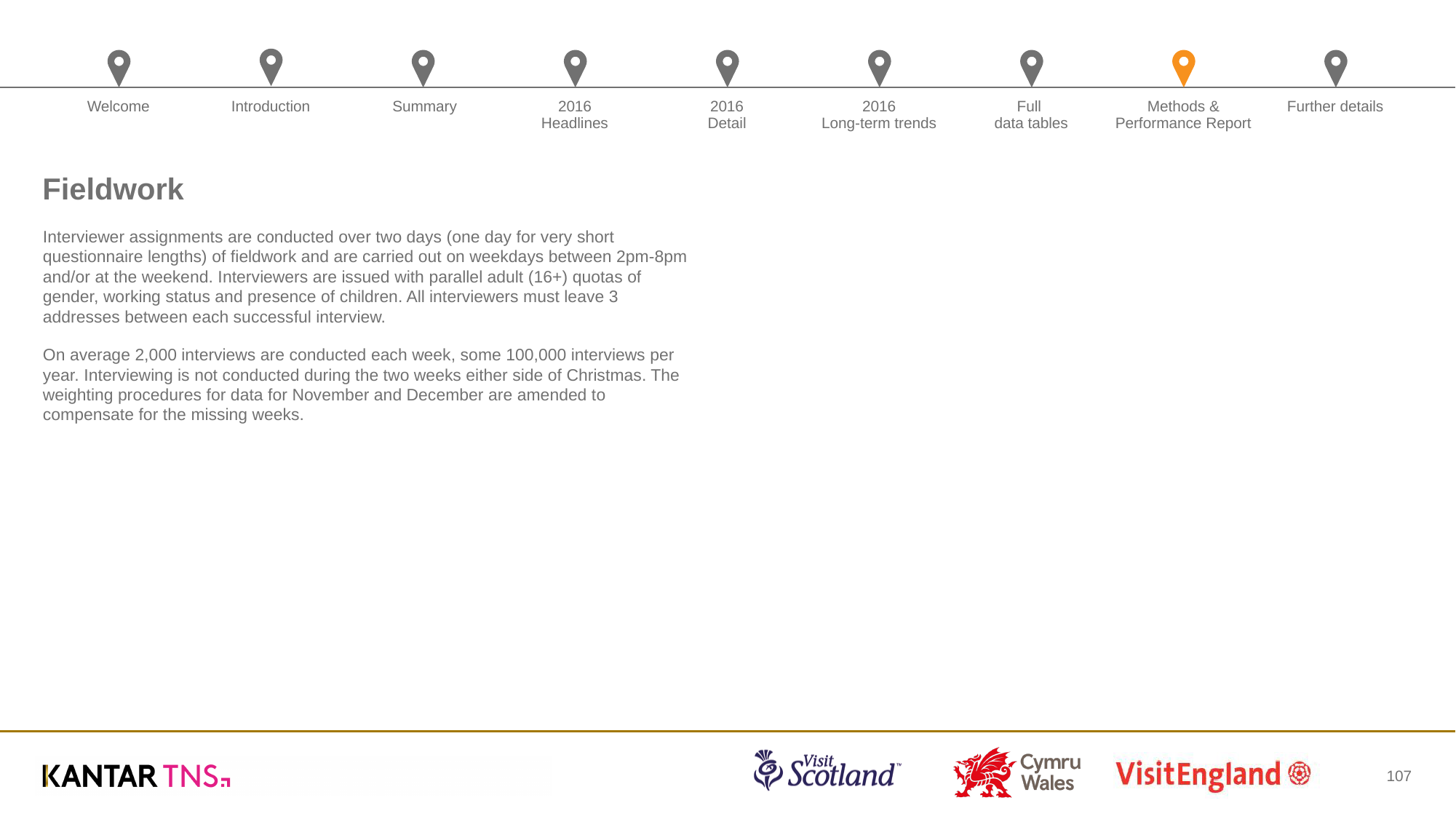

# Fieldwork
Interviewer assignments are conducted over two days (one day for very short questionnaire lengths) of fieldwork and are carried out on weekdays between 2pm-8pm and/or at the weekend. Interviewers are issued with parallel adult (16+) quotas of gender, working status and presence of children. All interviewers must leave 3 addresses between each successful interview.
On average 2,000 interviews are conducted each week, some 100,000 interviews per year. Interviewing is not conducted during the two weeks either side of Christmas. The weighting procedures for data for November and December are amended to compensate for the missing weeks.

107